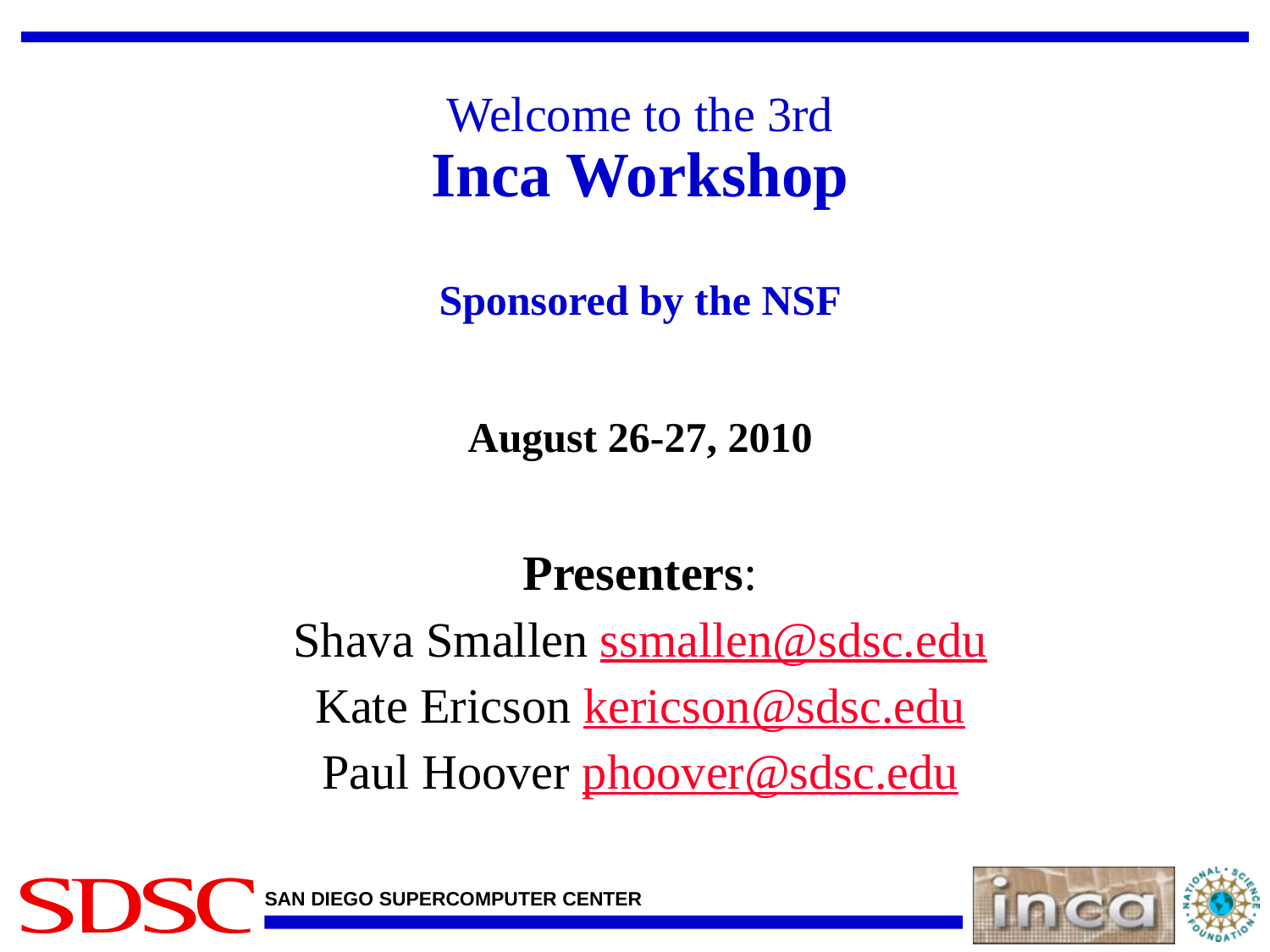

# Welcome to the 3rd Inca Workshop Sponsored by the NSF August 26-27, 2010
Presenters:
Shava Smallen ssmallen@sdsc.edu
Kate Ericson kericson@sdsc.edu
Paul Hoover phoover@sdsc.edu